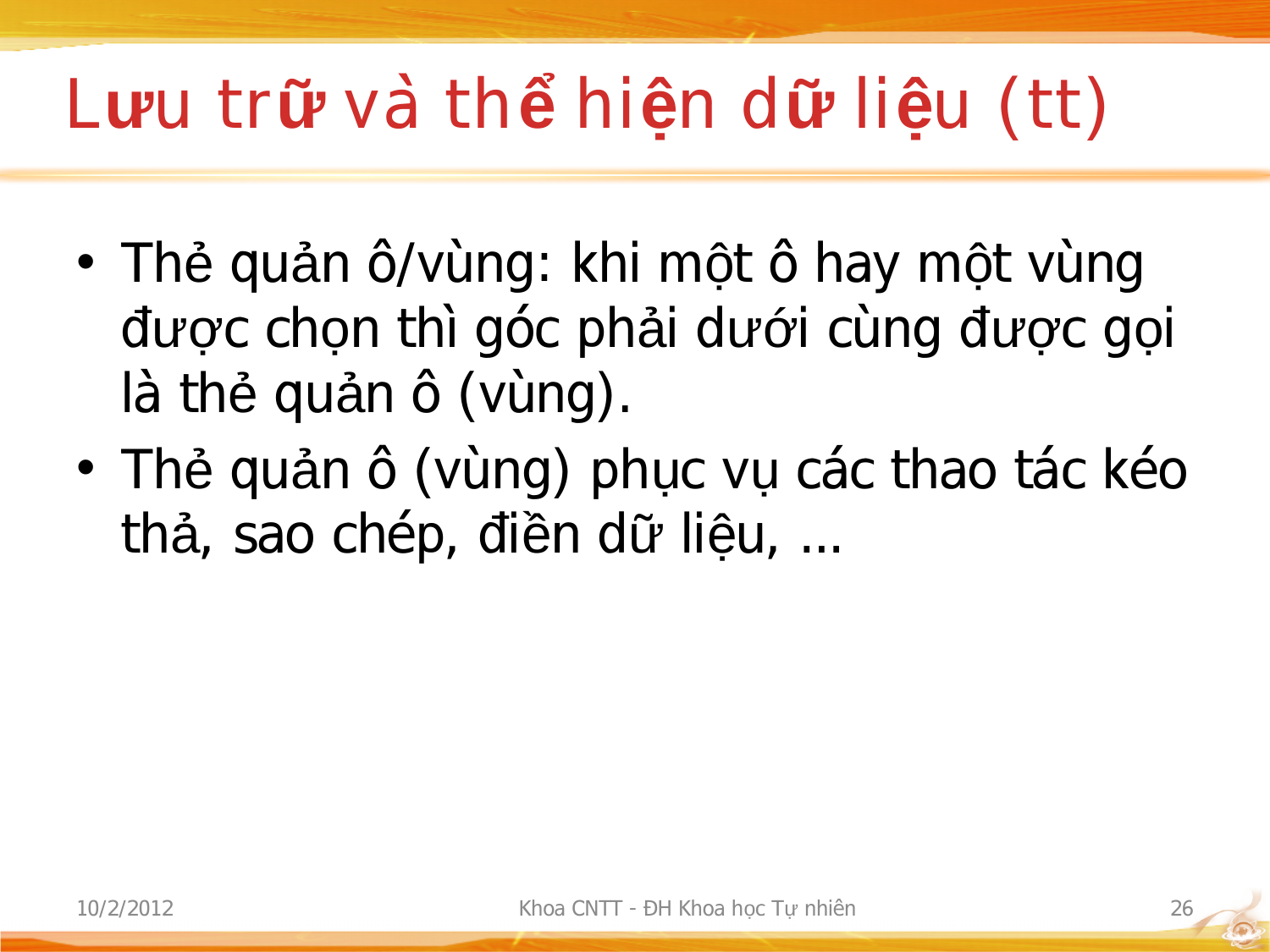

# Lưu trữ và thể hiện dữ liệu (tt)
Thẻ quản ô/vùng: khi một ô hay một vùng được chọn thì góc phải dưới cùng được gọi là thẻ quản ô (vùng).
Thẻ quản ô (vùng) phục vụ các thao tác kéo thả, sao chép, điền dữ liệu, …
10/2/2012
Khoa CNTT - ĐH Khoa học Tự nhiên
26